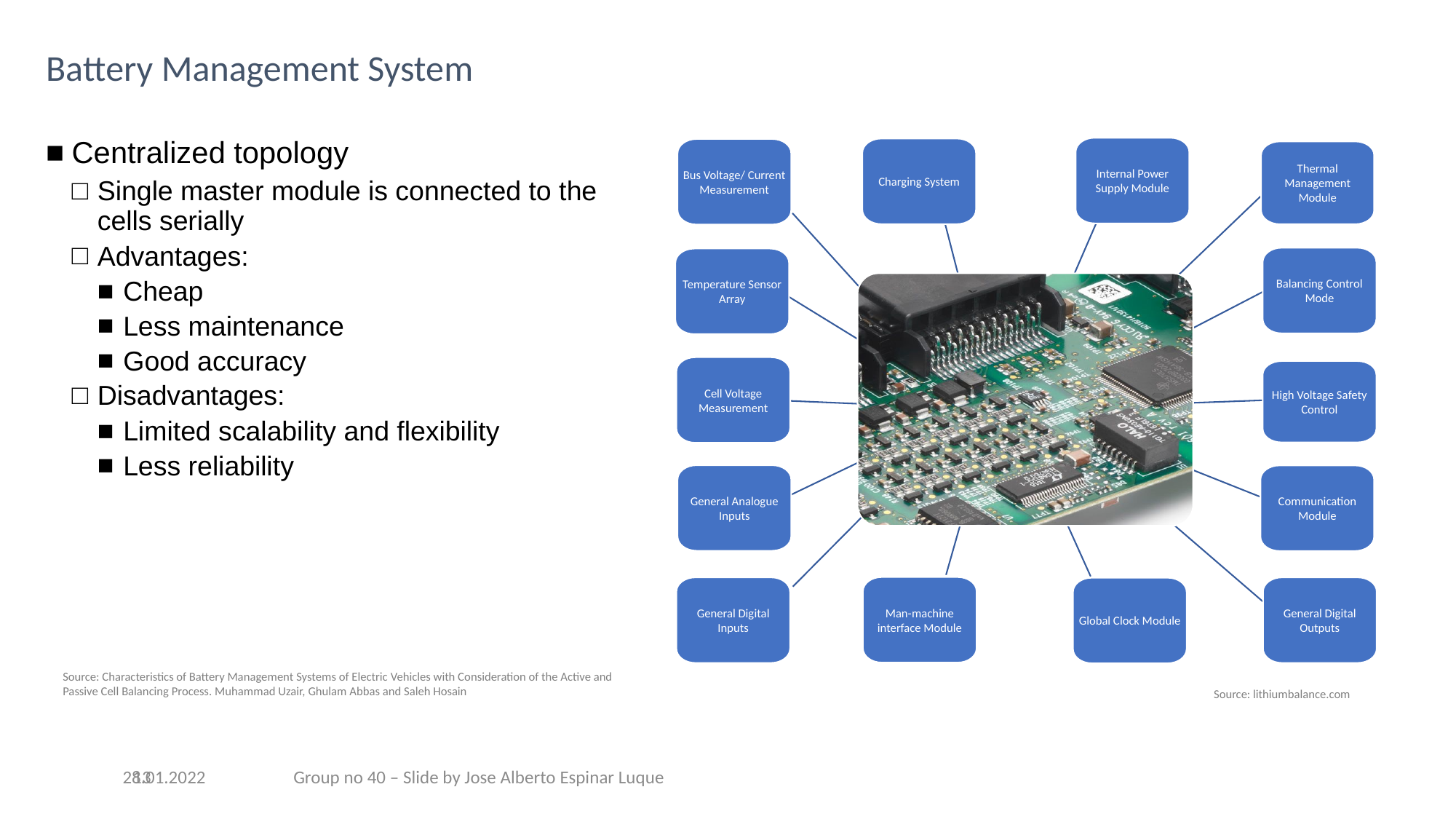

# Battery Management System
Centralized topology
Single master module is connected to the cells serially
Advantages:
Cheap
Less maintenance
Good accuracy
Disadvantages:
Limited scalability and flexibility
Less reliability
Internal Power Supply Module
Charging System
Bus Voltage/ Current Measurement
Thermal Management Module
Balancing Control Mode
Temperature Sensor Array

Cell Voltage Measurement
High Voltage Safety Control

General Analogue Inputs
Communication Module

Man-machine interface Module
General Digital Inputs
General Digital Outputs
Global Clock Module

Source: Characteristics of Battery Management Systems of Electric Vehicles with Consideration of the Active and Passive Cell Balancing Process. Muhammad Uzair, Ghulam Abbas and Saleh Hosain
Source: lithiumbalance.com
13
28.01.2022
Group no 40 – Slide by Jose Alberto Espinar Luque